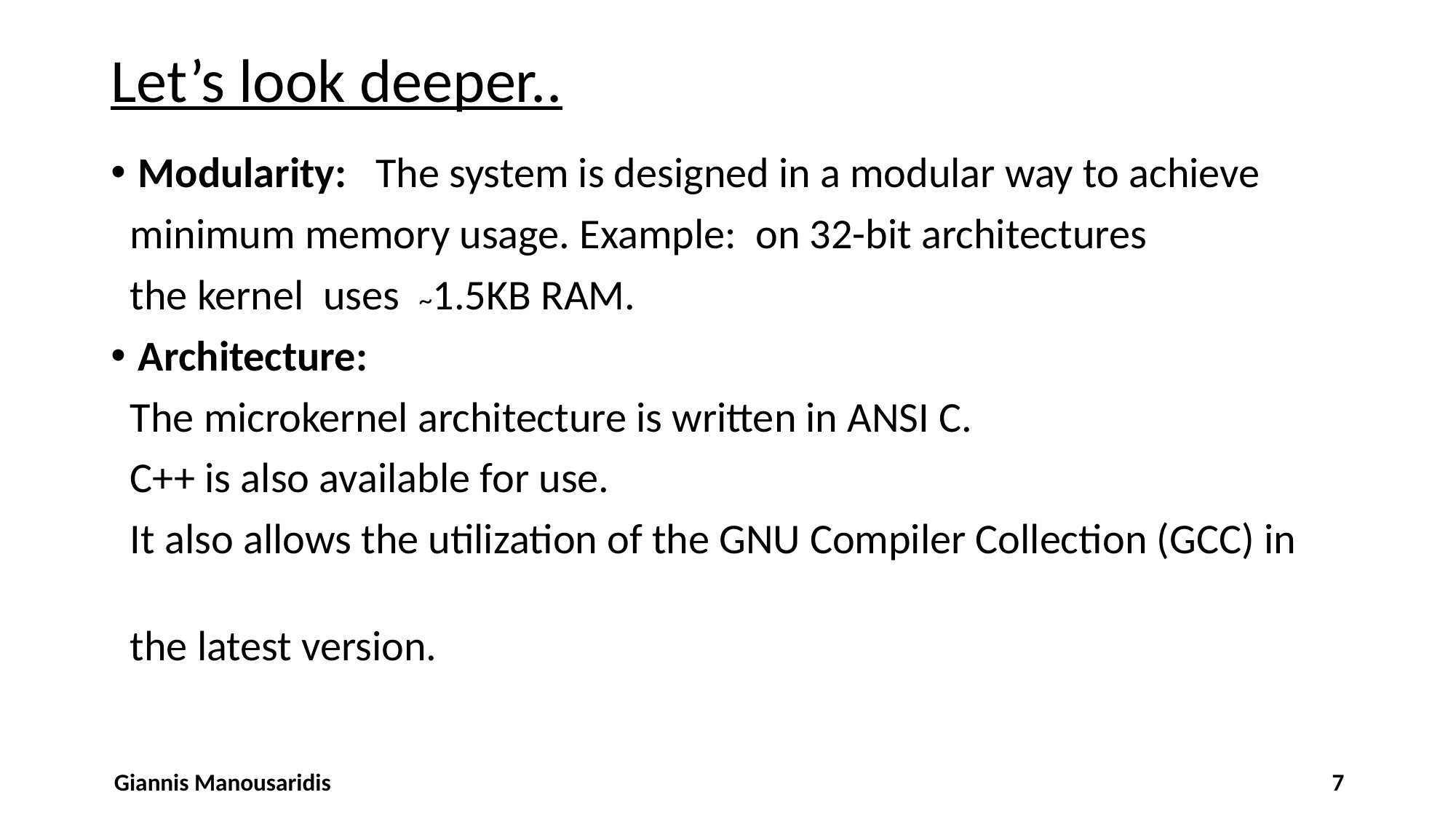

# Let’s look deeper..
Modularity:   The system is designed in a modular way to achieve
  minimum memory usage. Example:  on 32-bit architectures
  the kernel  uses  ~1.5KB RAM.
Architecture:
  The microkernel architecture is written in ANSI C.
  C++ is also available for use.
  It also allows the utilization of the GNU Compiler Collection (GCC) in
  the latest version.
Giannis Manousaridis
7